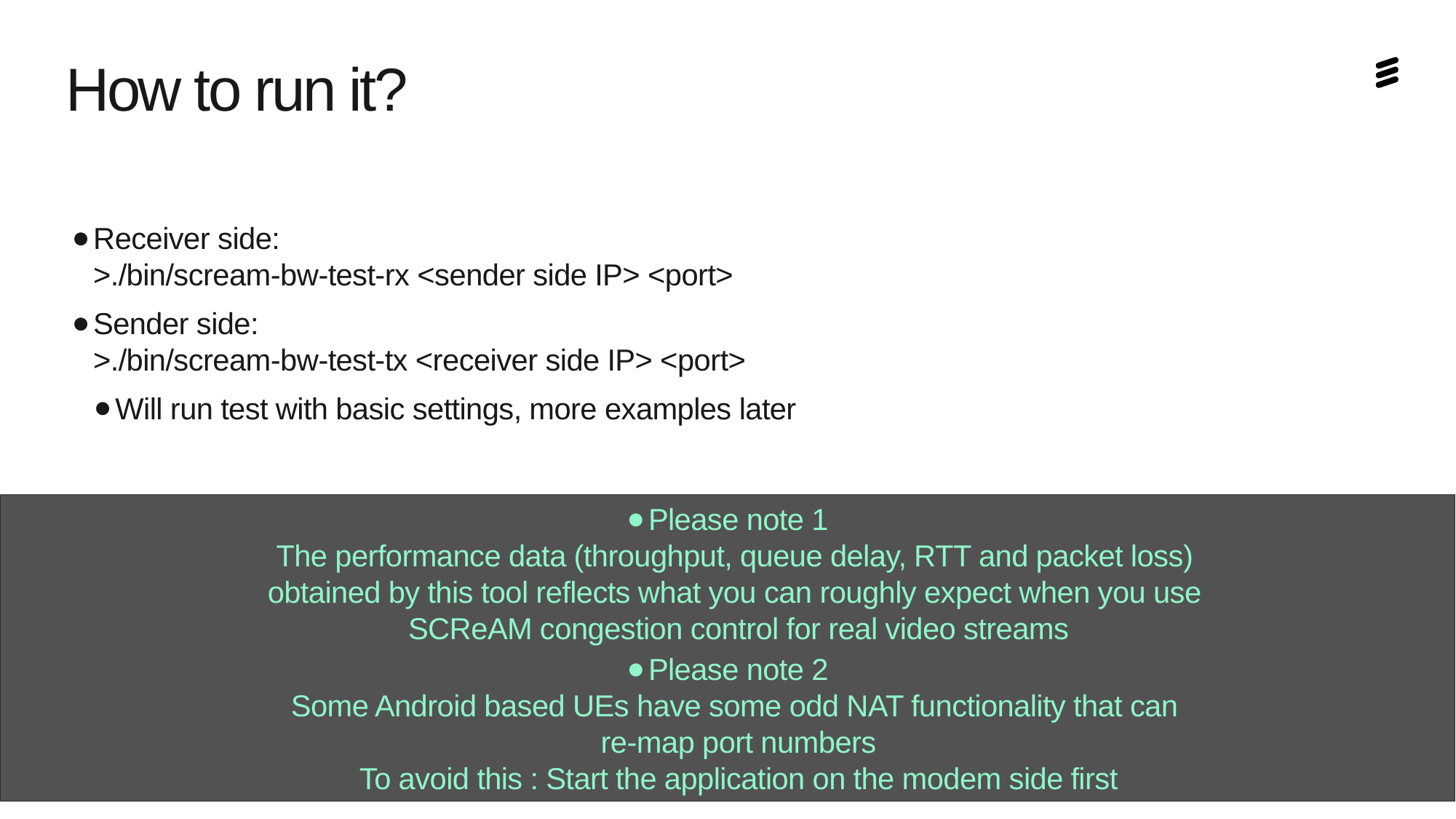

How to run it?
Receiver side:
>./bin/scream-bw-test-rx <sender side IP> <port>
Sender side:
>./bin/scream-bw-test-tx <receiver side IP> <port>
Will run test with basic settings, more examples later

Please note 1
The performance data (throughput, queue delay, RTT and packet loss)
obtained by this tool reflects what you can roughly expect when you use
SCReAM congestion control for real video streams
Please note 2
Some Android based UEs have some odd NAT functionality that can
re-map port numbers
To avoid this : Start the application on the modem side first